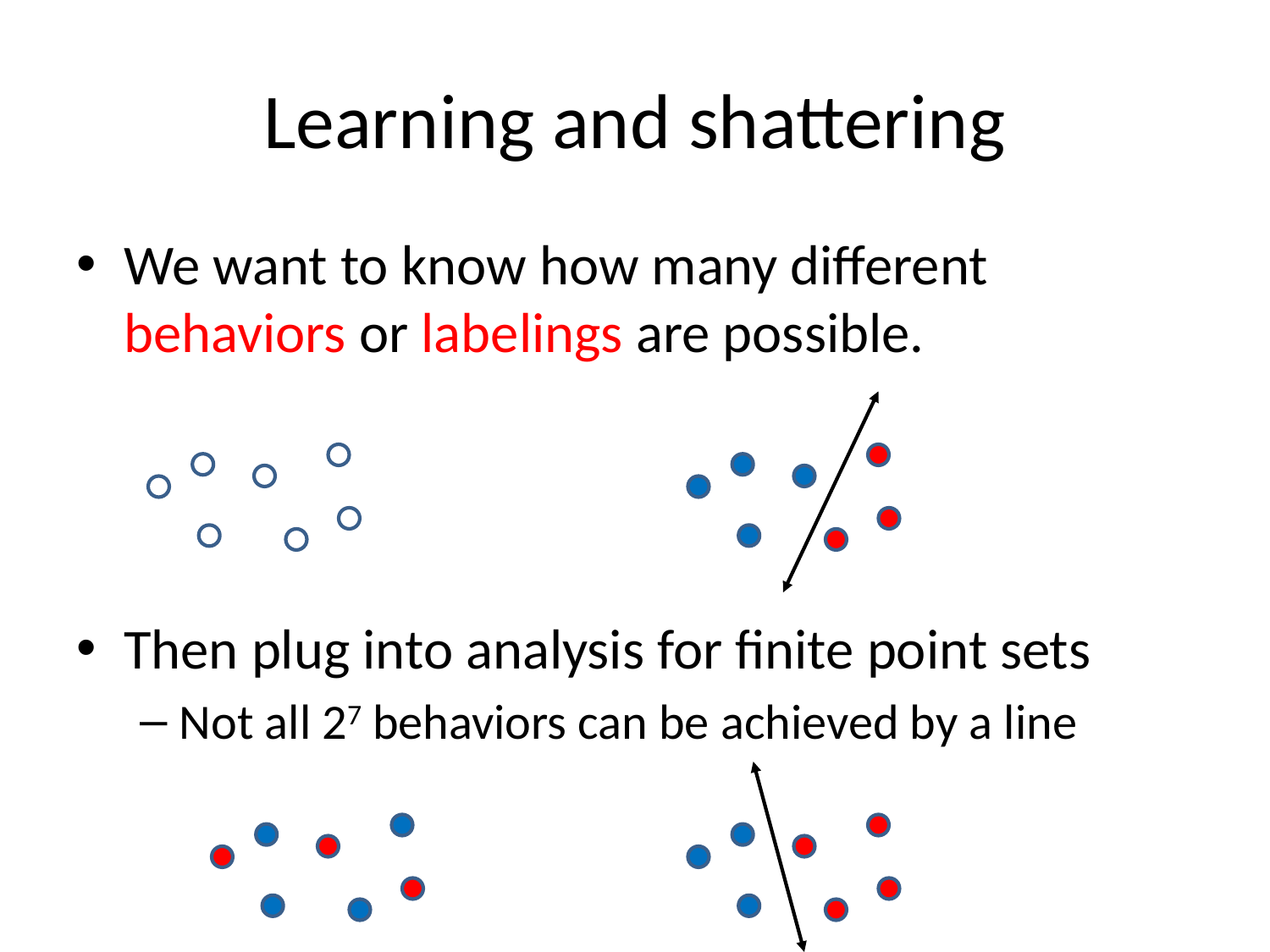

# Learning and shattering
We want to know how many different behaviors or labelings are possible.

Then plug into analysis for finite point sets
Not all 27 behaviors can be achieved by a line